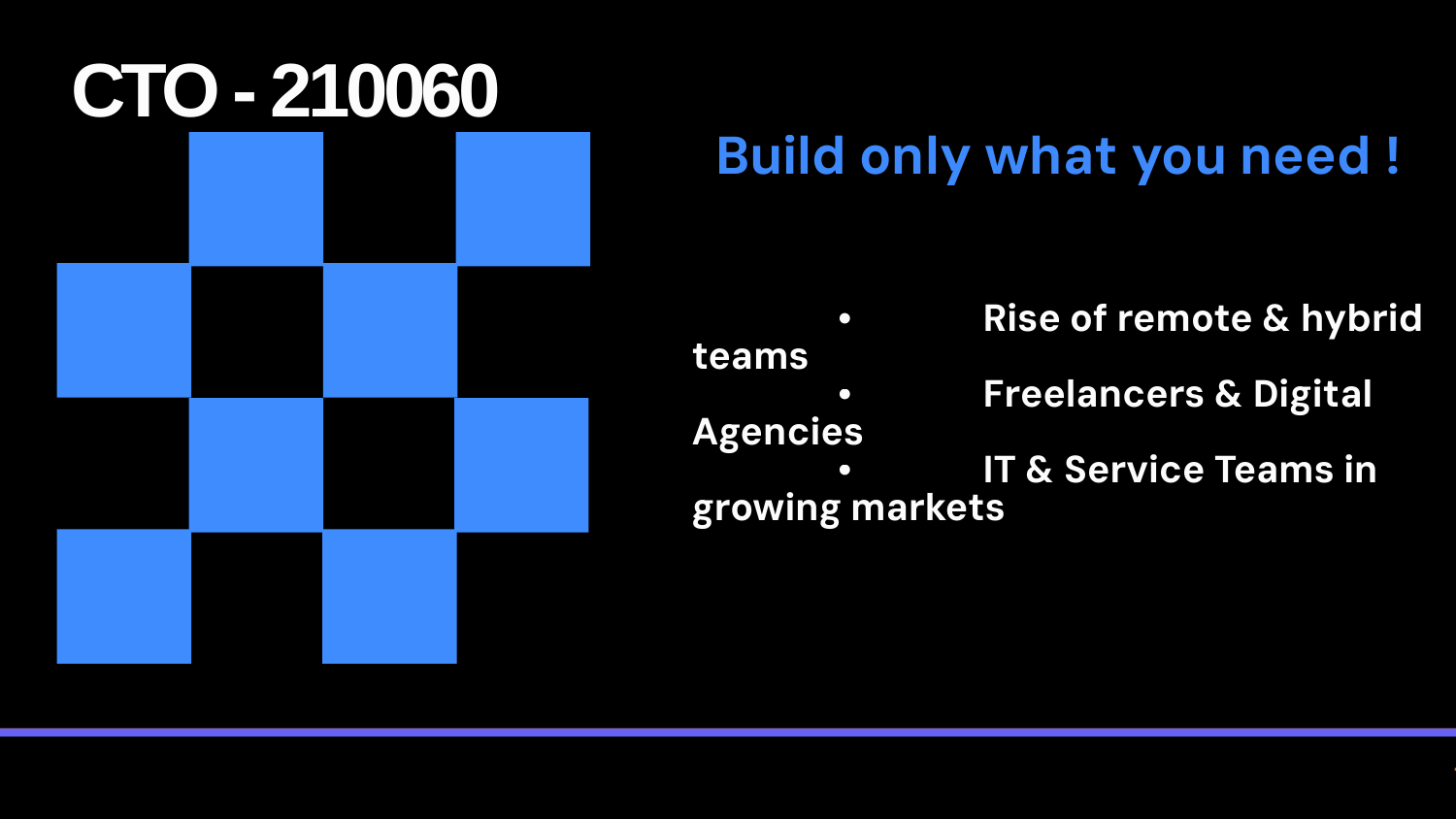

CTO - 210060

Build only what you need !
	•	Rise of remote & hybrid teams
	•	Freelancers & Digital Agencies
	•	IT & Service Teams in growing markets

10